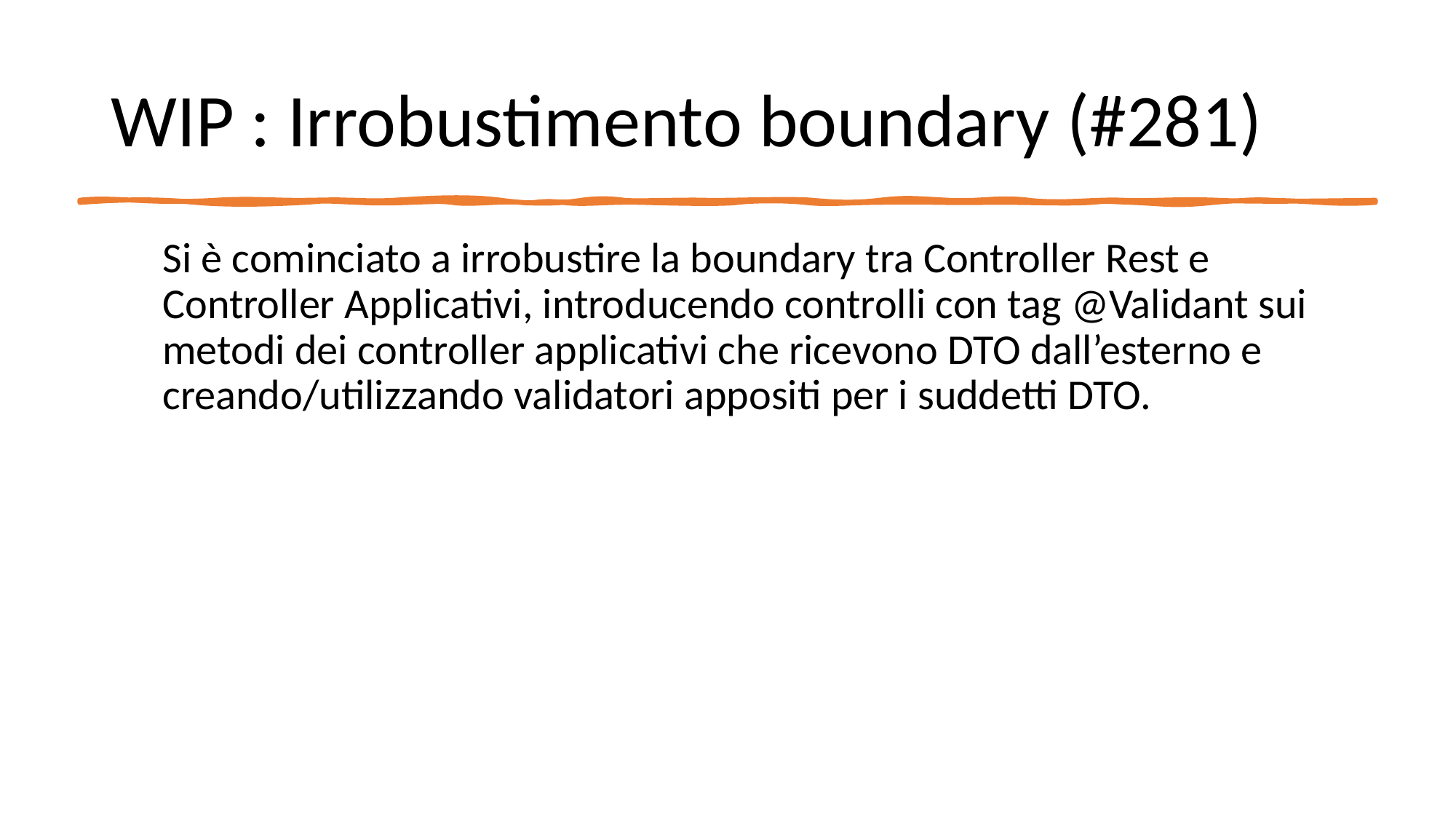

# WIP : Irrobustimento boundary (#281)

Si è cominciato a irrobustire la boundary tra Controller Rest e Controller Applicativi, introducendo controlli con tag @Validant sui metodi dei controller applicativi che ricevono DTO dall’esterno e creando/utilizzando validatori appositi per i suddetti DTO.